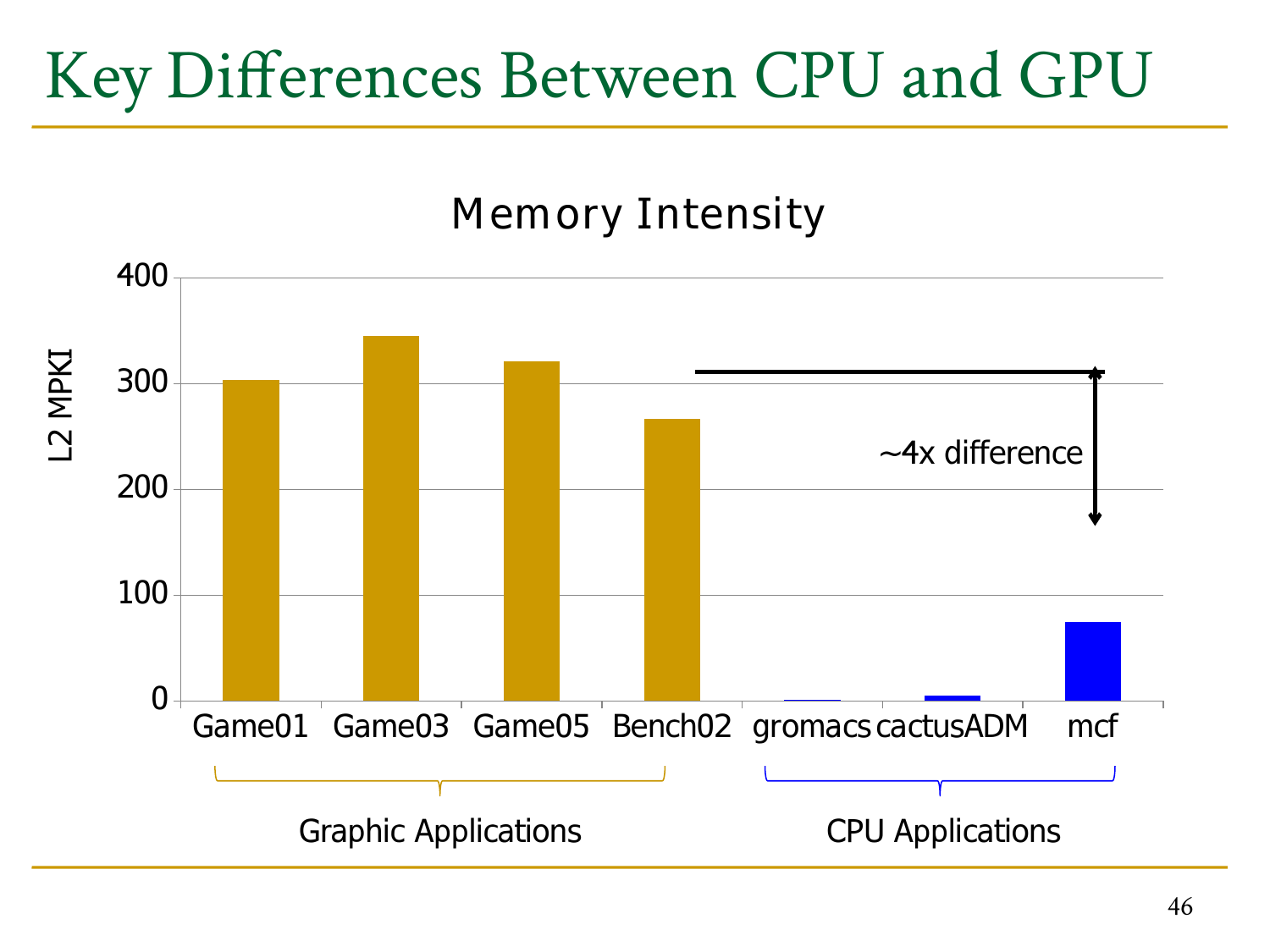

# Key Differences Between CPU and GPU

### Chart: Memory Intensity

| Category | Memory Intensity |
|---|---|
| Game01 | 304.0 |
| Game03 | 345.0 |
| Game05 | 321.0 |
| Bench02 | 267.0 |
| gromacs | 1.12247 |
| cactusADM | 4.7400170099999945 |
| mcf | 74.35500000000009 |
L2 MPKI
~4x difference

Graphic Applications
CPU Applications
46